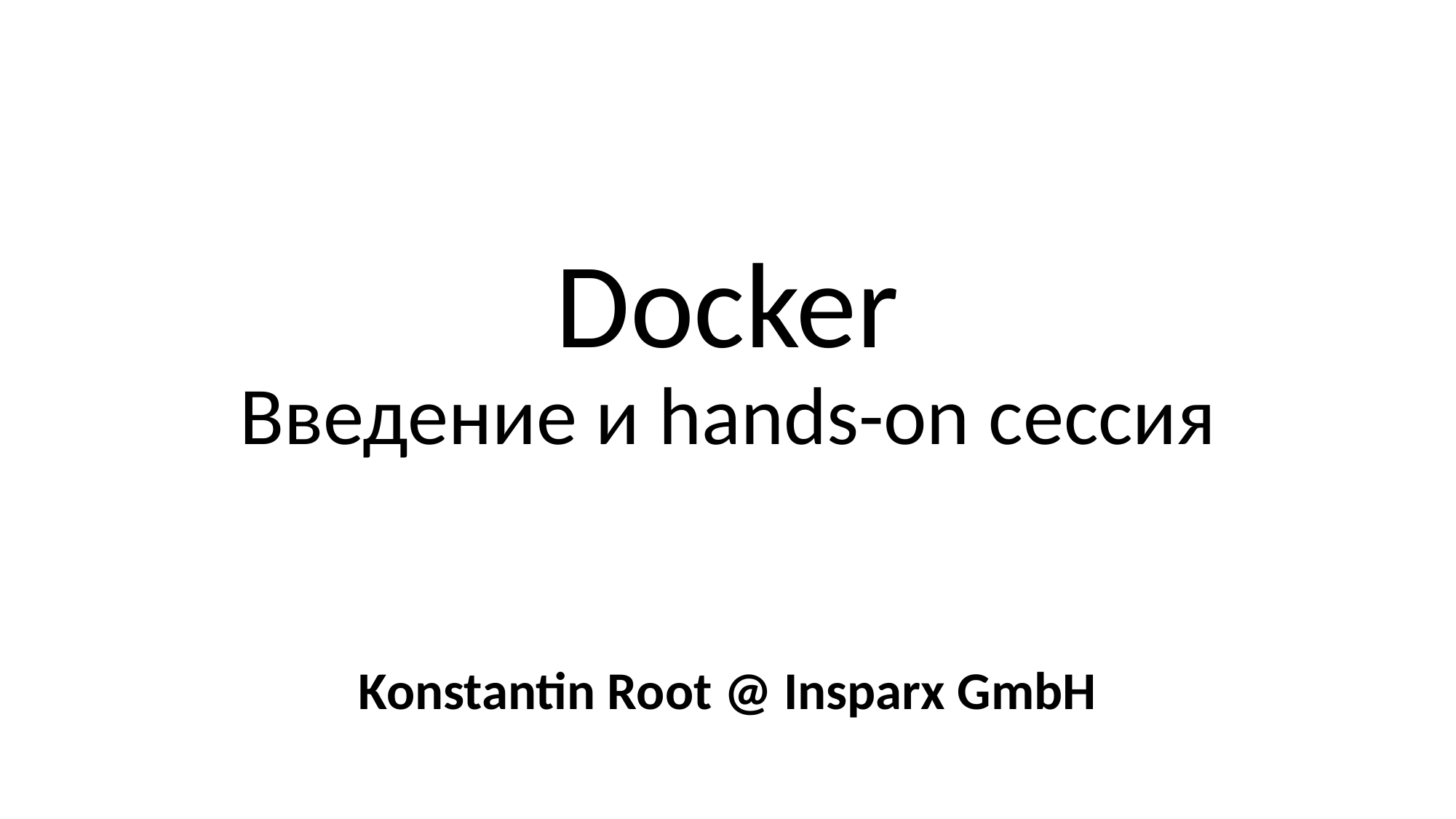

# Docker Введение и hands-on сессия

Konstantin Root @ Insparx GmbH